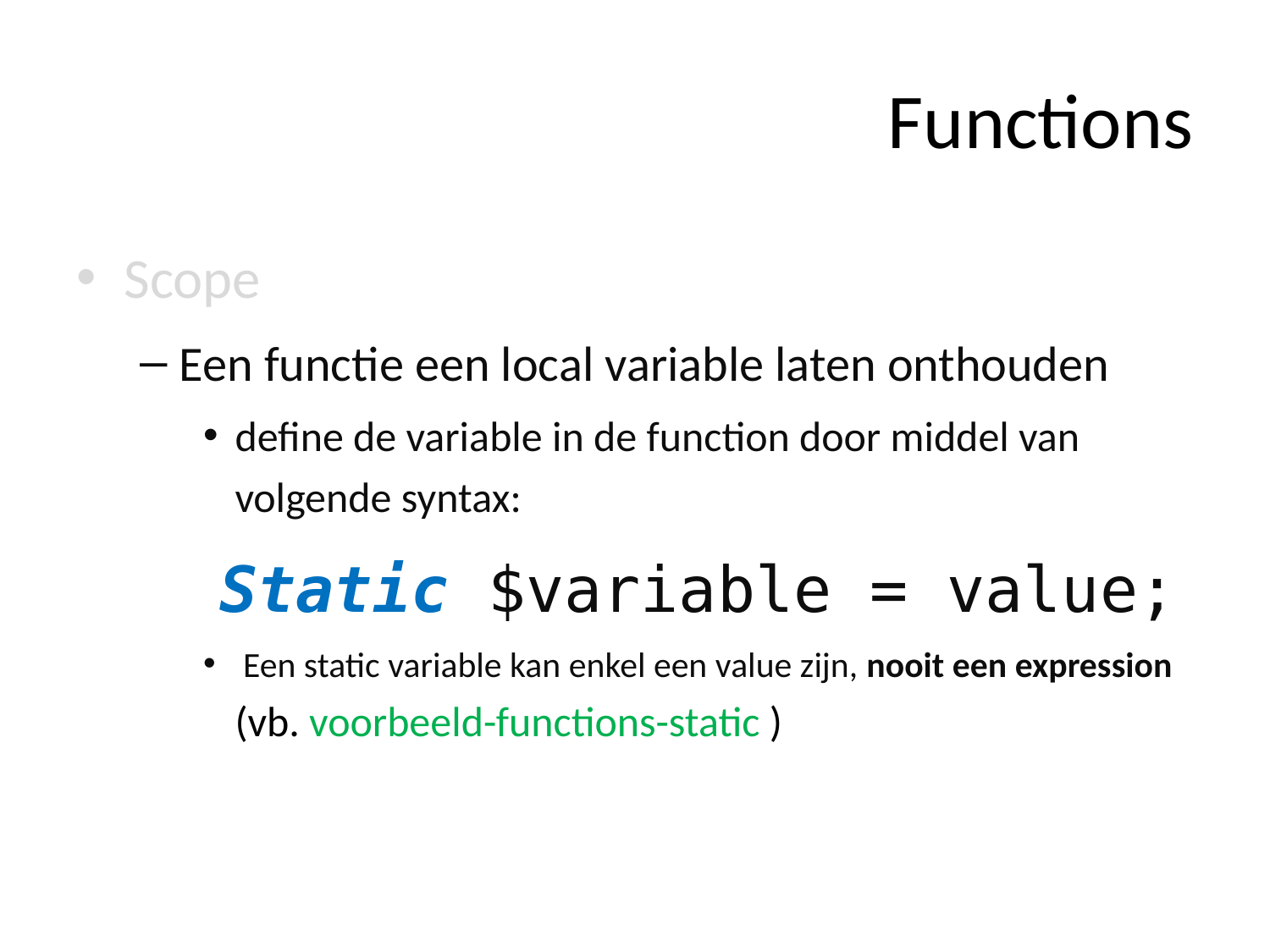

# Functions
Scope
Een functie een local variable laten onthouden
define de variable in de function door middel van volgende syntax:
Static $variable = value;
 Een static variable kan enkel een value zijn, nooit een expression
(vb. voorbeeld-functions-static )